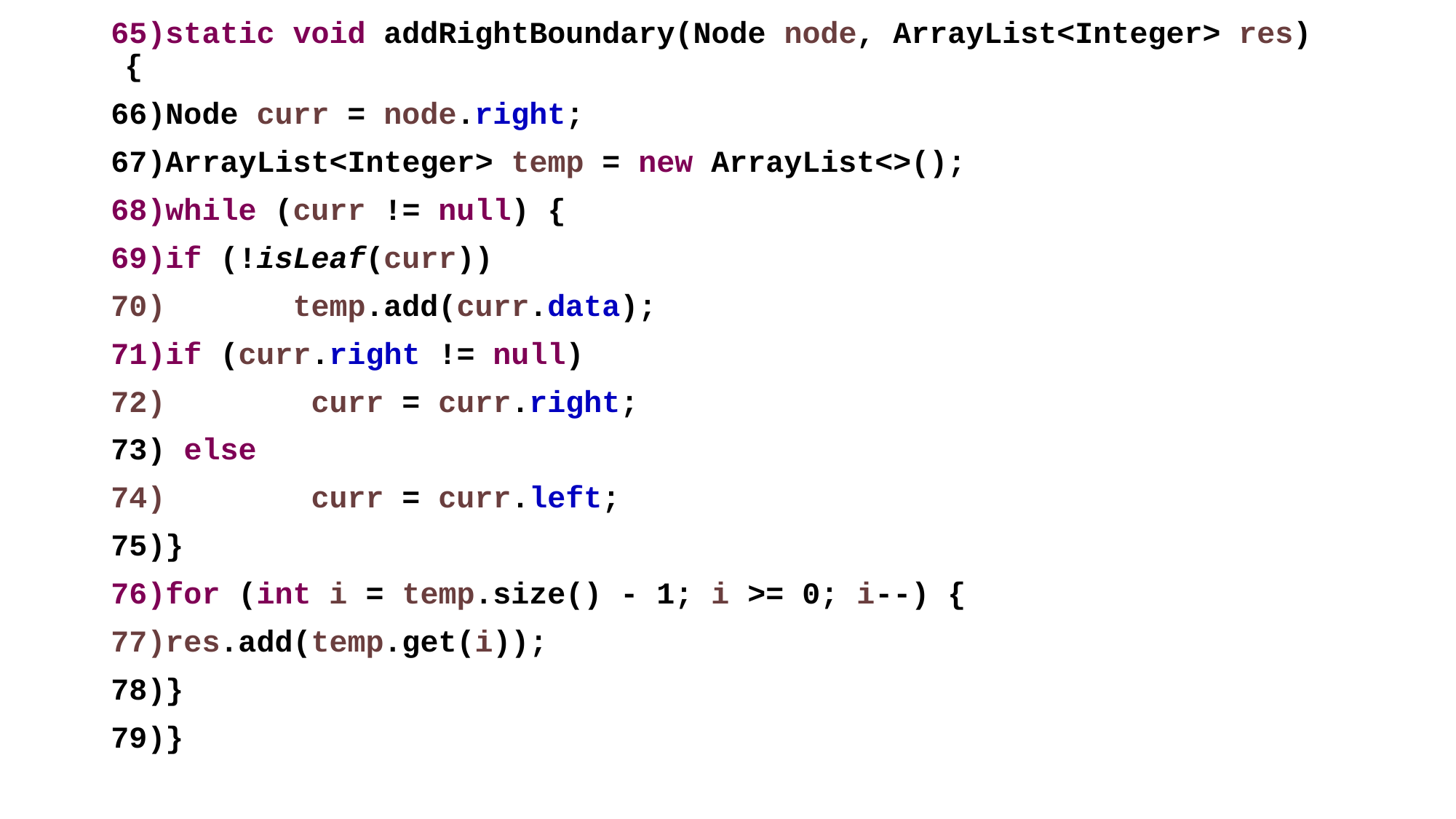

static void addRightBoundary(Node node, ArrayList<Integer> res) {
Node curr = node.right;
ArrayList<Integer> temp = new ArrayList<>();
while (curr != null) {
if (!isLeaf(curr))
       temp.add(curr.data);
if (curr.right != null)
        curr = curr.right;
 else
        curr = curr.left;
}
for (int i = temp.size() - 1; i >= 0; i--) {
res.add(temp.get(i));
}
}